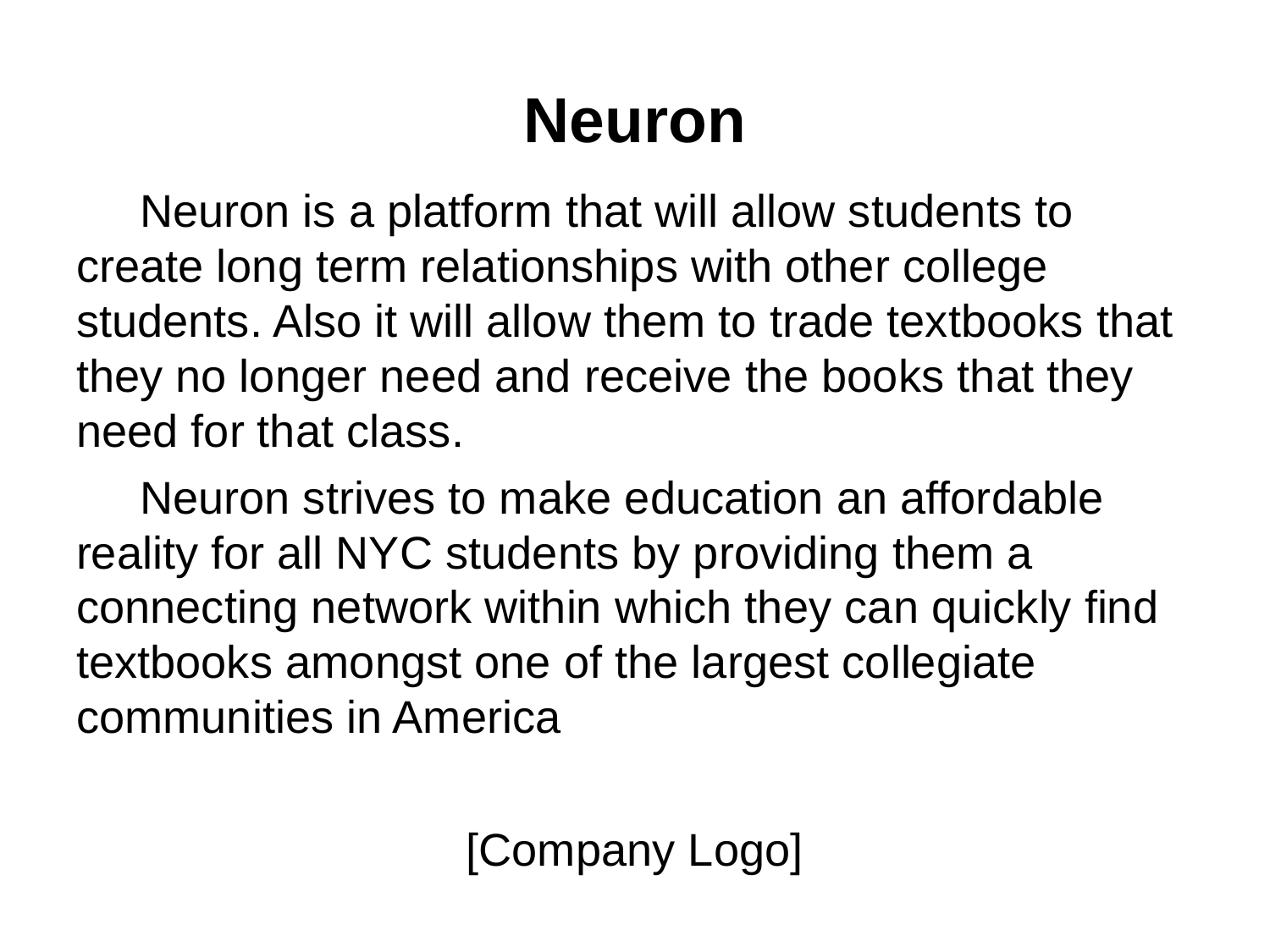

# Neuron
Neuron is a platform that will allow students to create long term relationships with other college students. Also it will allow them to trade textbooks that they no longer need and receive the books that they need for that class.
Neuron strives to make education an affordable reality for all NYC students by providing them a connecting network within which they can quickly find textbooks amongst one of the largest collegiate communities in America

[Company Logo]